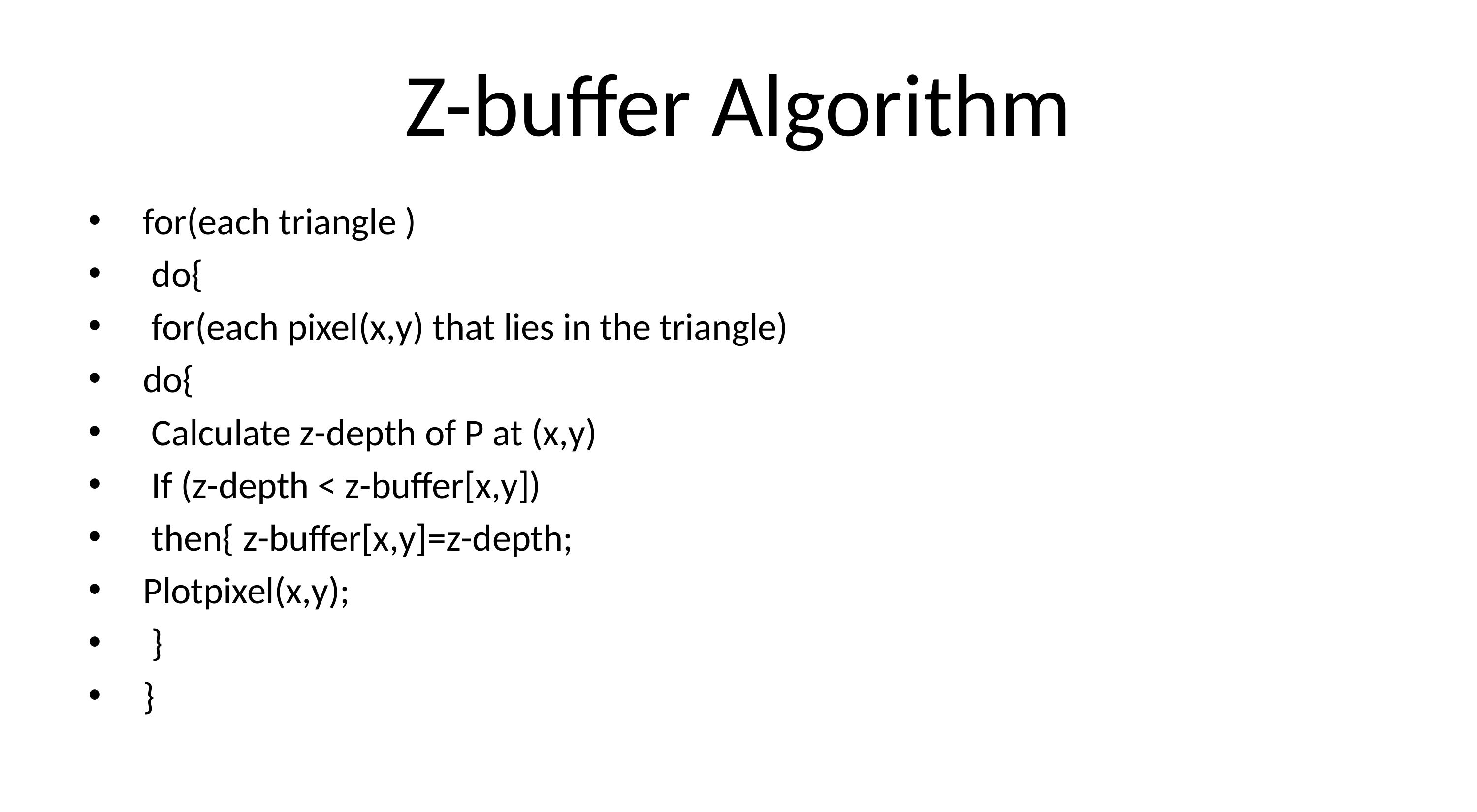

# Z-buffer Algorithm
for(each triangle )
 do{
 for(each pixel(x,y) that lies in the triangle)
do{
 Calculate z-depth of P at (x,y)
 If (z-depth < z-buffer[x,y])
 then{ z-buffer[x,y]=z-depth;
Plotpixel(x,y);
 }
}